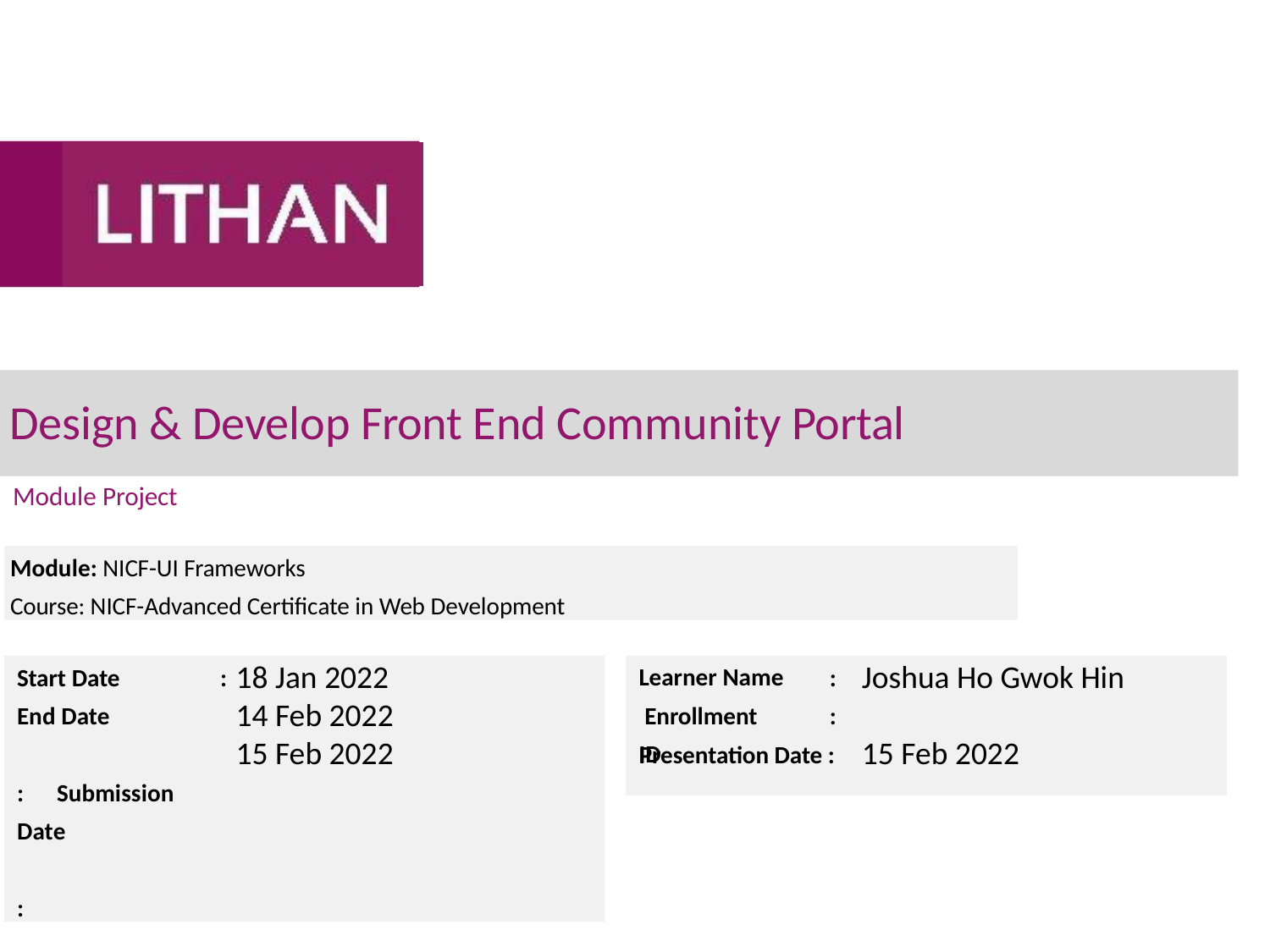

# Design & Develop Front End Community Portal
Module Project
Module: NICF-UI Frameworks
Course: NICF-Advanced Certificate in Web Development
18 Jan 2022
14 Feb 2022
15 Feb 2022
Learner Name  Enrollment ID
:
:
Joshua Ho Gwok Hin

15 Feb 2022
Start Date	:
End Date	:      Submission Date	:

Presentation Date :